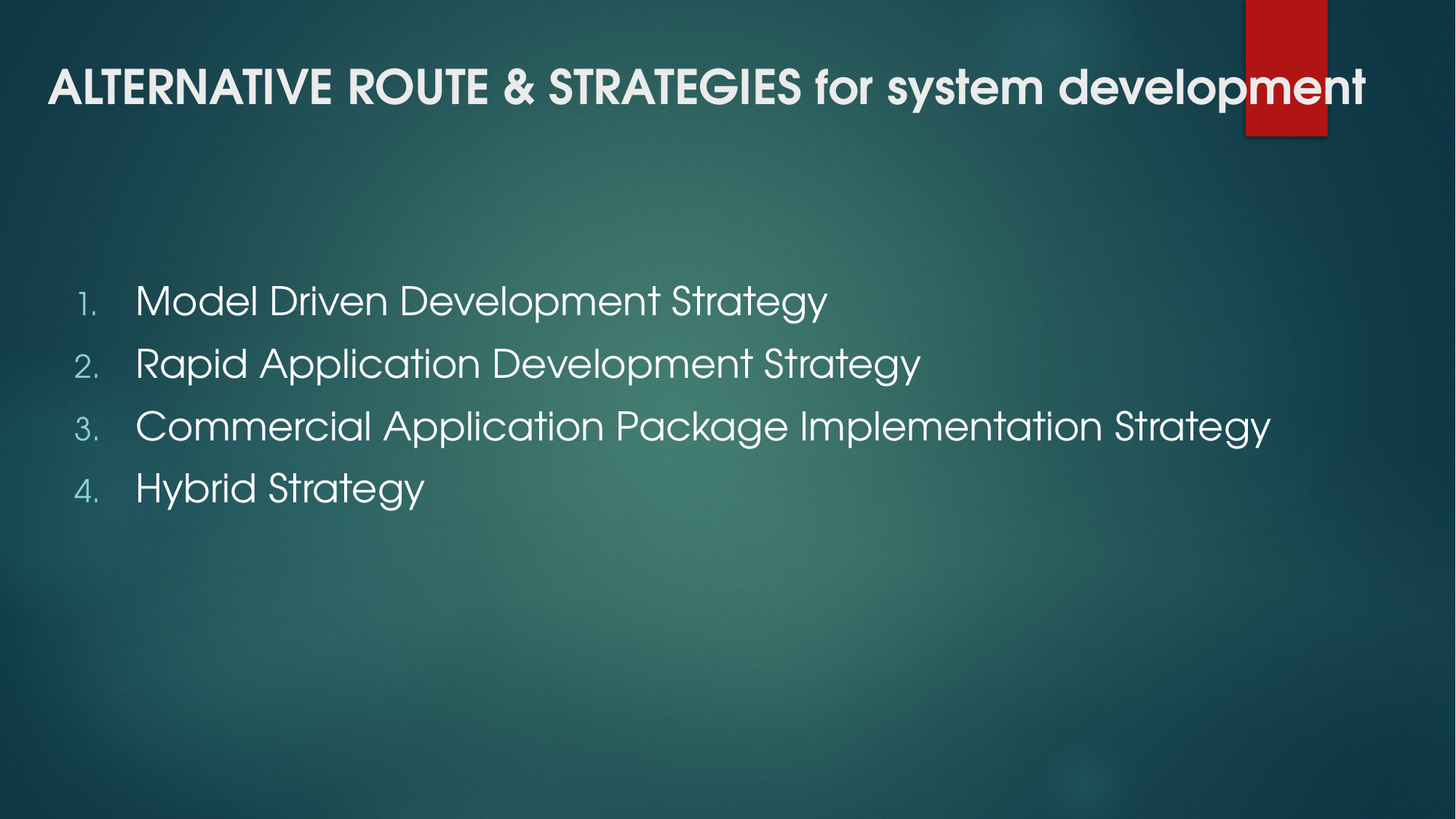

# ALTERNATIVE ROUTE & STRATEGIES for system development

Model Driven Development Strategy
Rapid Application Development Strategy
Commercial Application Package Implementation Strategy
Hybrid Strategy